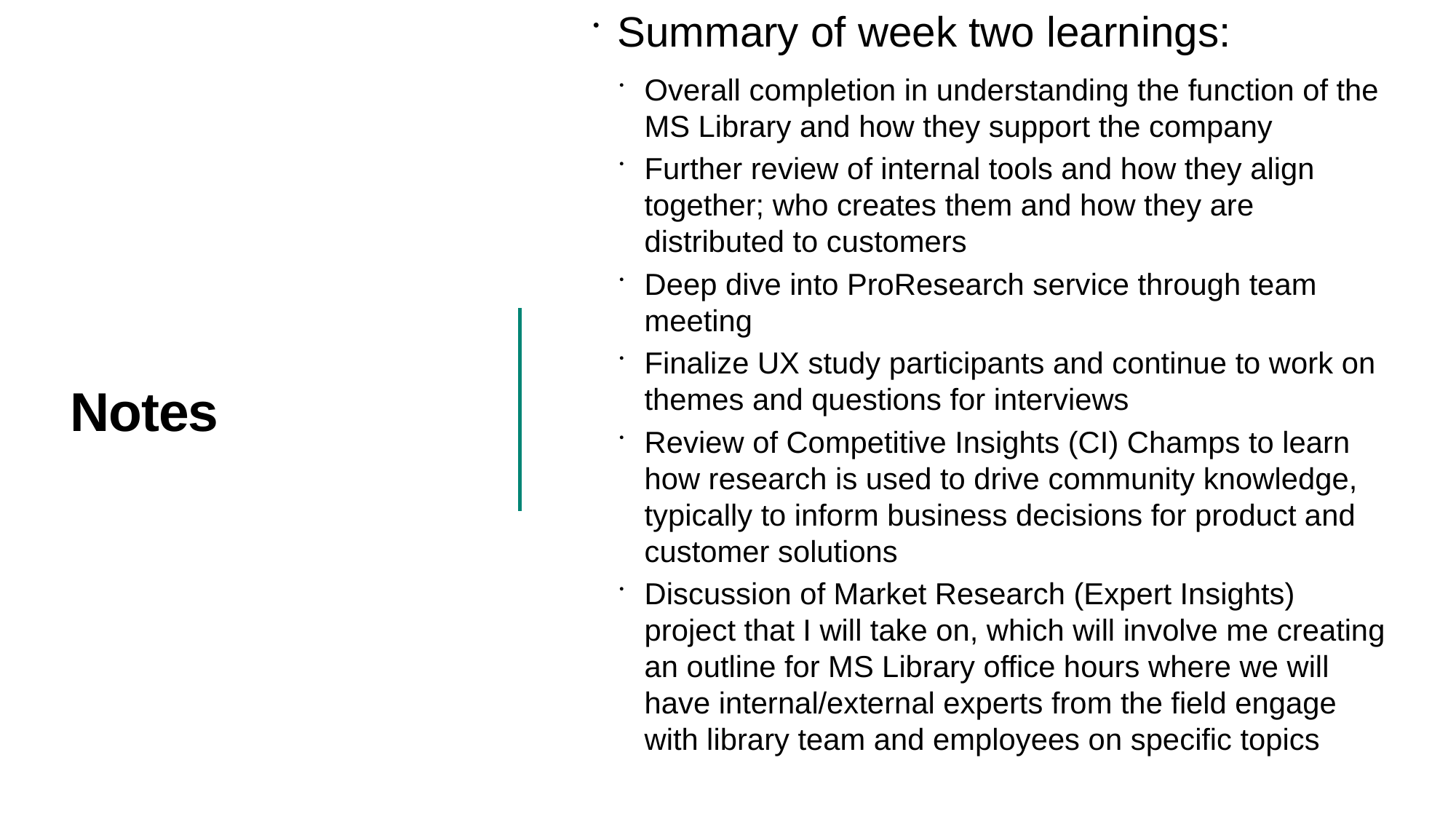

Summary of week two learnings:
Overall completion in understanding the function of the MS Library and how they support the company
Further review of internal tools and how they align together; who creates them and how they are distributed to customers
Deep dive into ProResearch service through team meeting
Finalize UX study participants and continue to work on themes and questions for interviews
Review of Competitive Insights (CI) Champs to learn how research is used to drive community knowledge, typically to inform business decisions for product and customer solutions
Discussion of Market Research (Expert Insights) project that I will take on, which will involve me creating an outline for MS Library office hours where we will have internal/external experts from the field engage with library team and employees on specific topics

# Notes